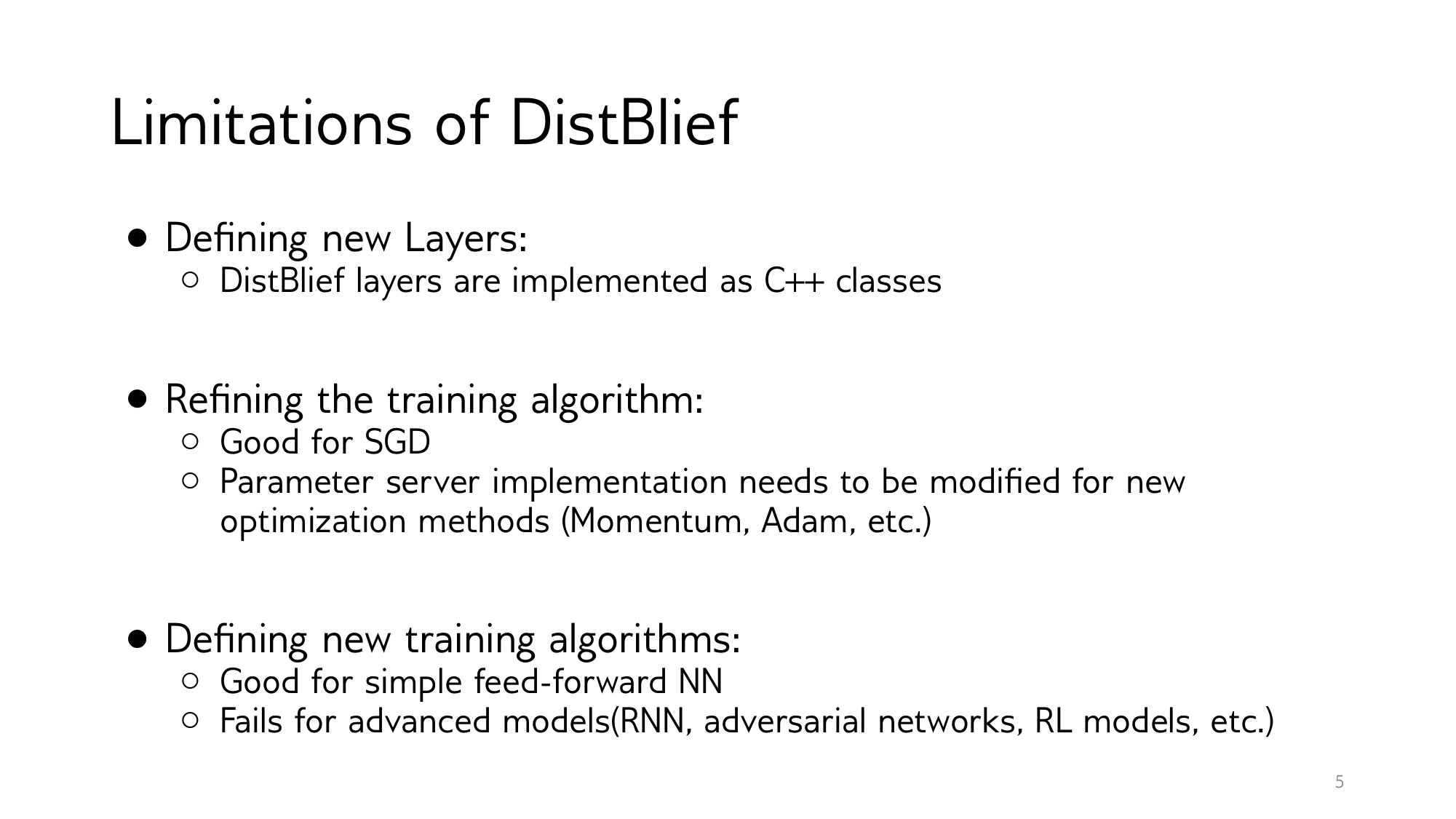

# Limitations of DistBlief
Defining new Layers:
DistBlief layers are implemented as C++ classes

Refining the training algorithm:
Good for SGD
Parameter server implementation needs to be modified for new optimization methods (Momentum, Adam, etc.)

Defining new training algorithms:
Good for simple feed-forward NN
Fails for advanced models(RNN, adversarial networks, RL models, etc.)
5